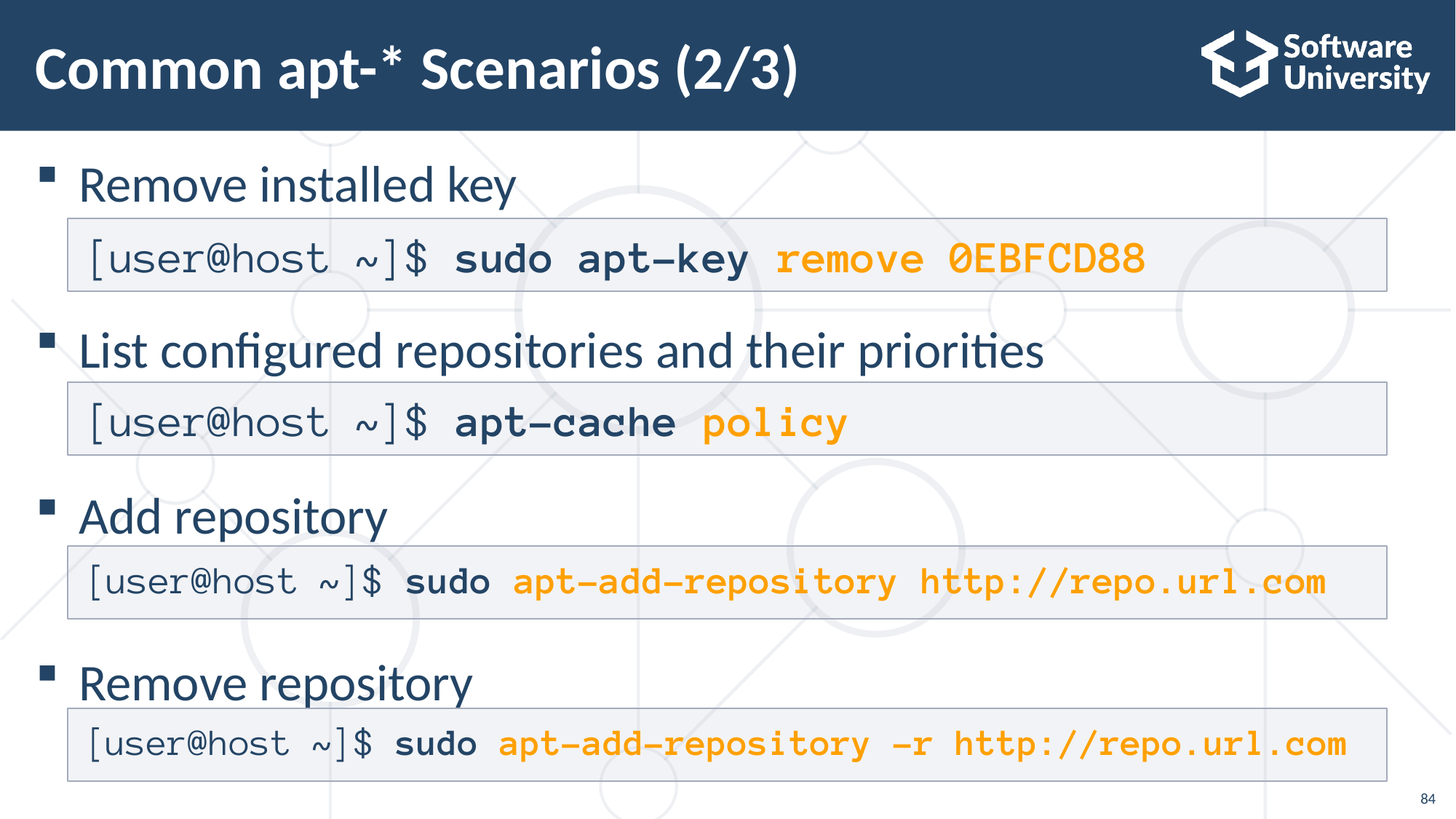

# Common apt-* Scenarios (2/3)
Remove installed key

List configured repositories and their priorities

Add repository

Remove repository
[user@host ~]$ sudo apt-key remove 0EBFCD88
[user@host ~]$ apt-cache policy
[user@host ~]$ sudo apt-add-repository http://repo.url.com
[user@host ~]$ sudo apt-add-repository –r http://repo.url.com
84